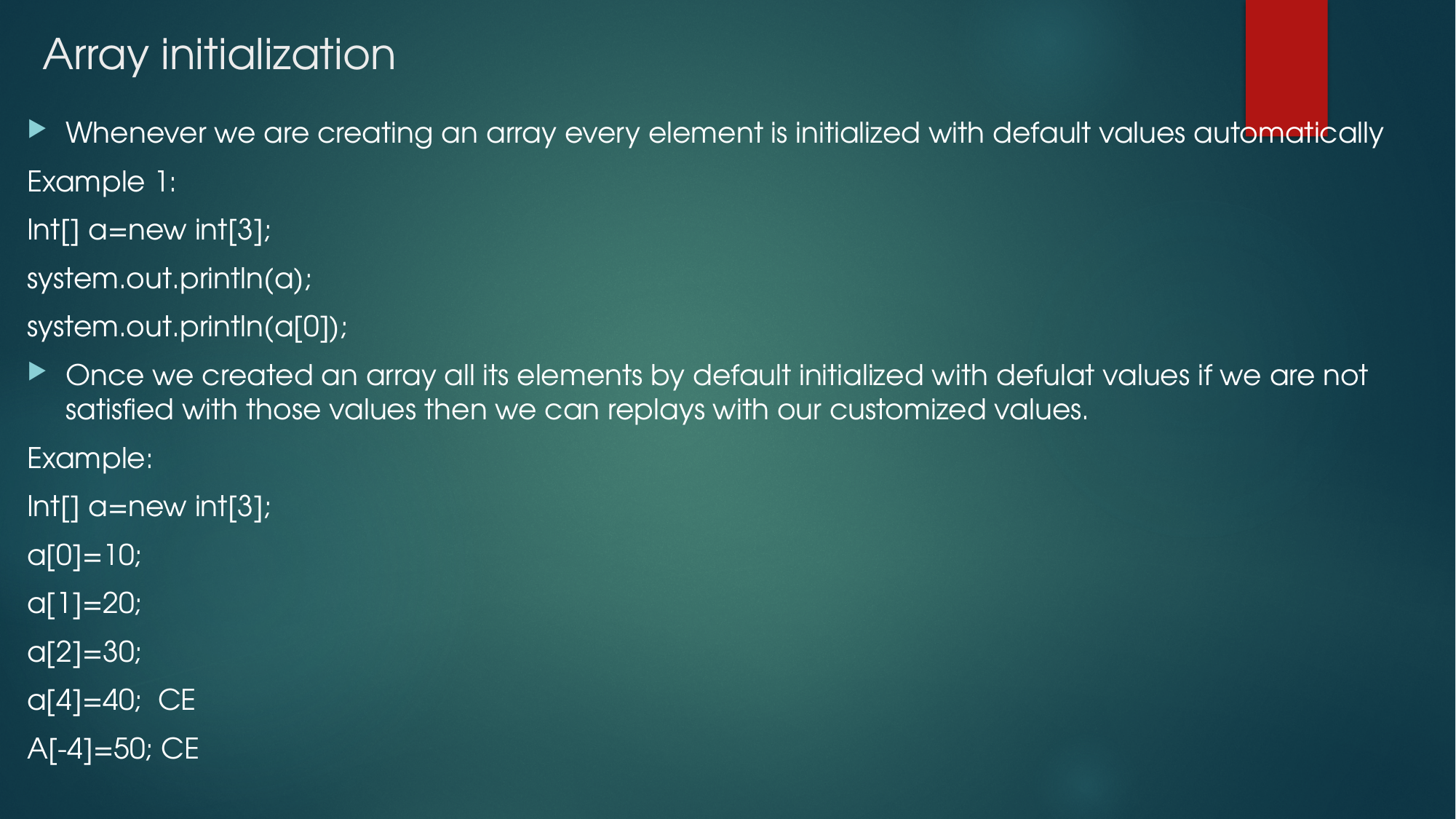

# Array initialization
Whenever we are creating an array every element is initialized with default values automatically
Example 1:
Int[] a=new int[3];
system.out.println(a);
system.out.println(a[0]);
Once we created an array all its elements by default initialized with defulat values if we are not satisfied with those values then we can replays with our customized values.
Example:
Int[] a=new int[3];
a[0]=10;
a[1]=20;
a[2]=30;
a[4]=40;  CE
A[-4]=50; CE